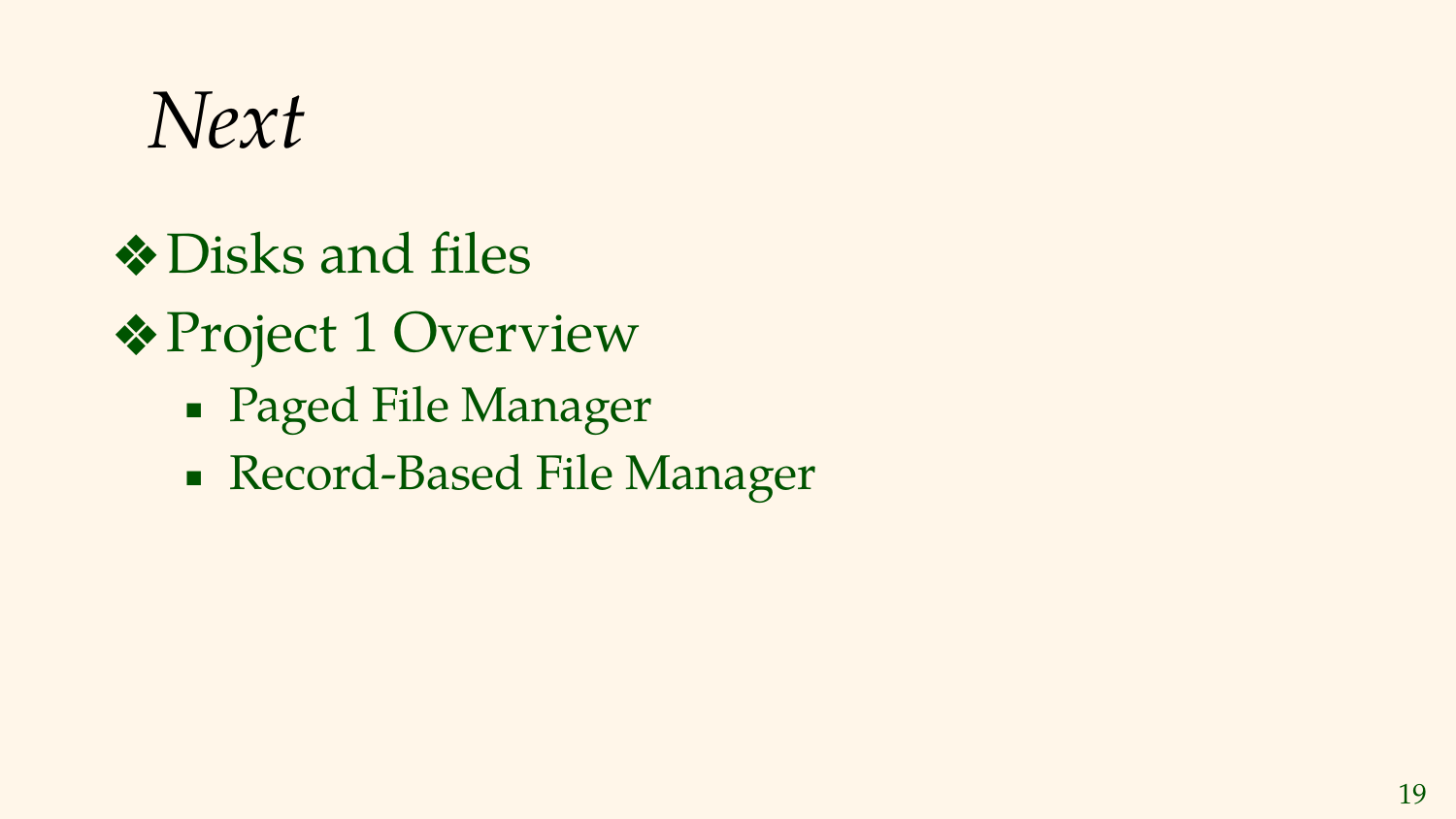

# Next
Disks and files
Project 1 Overview
Paged File Manager
Record-Based File Manager